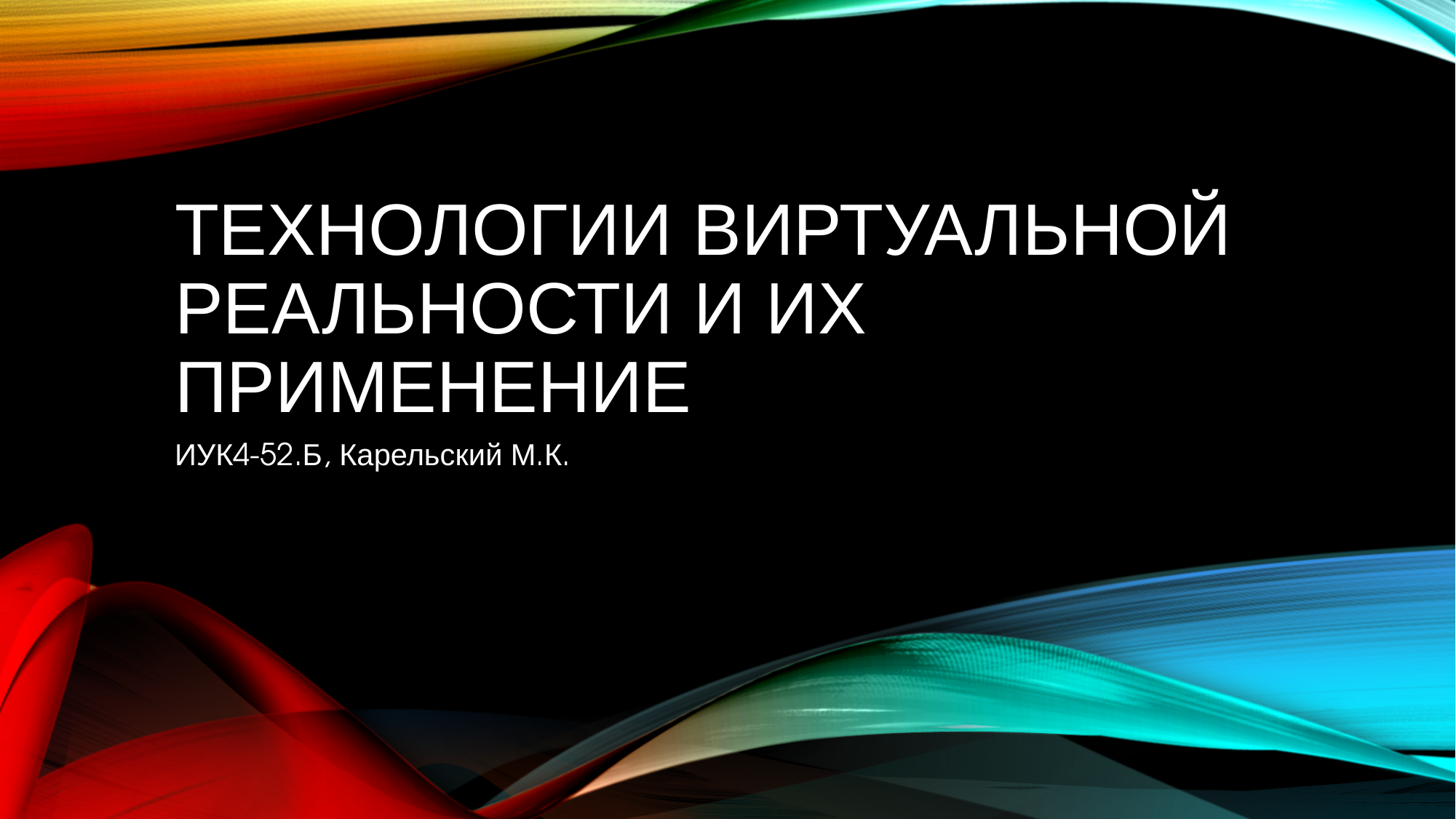

# Технологии виртуальной реальности и их применение
ИУК4-52.Б, Карельский М.К.